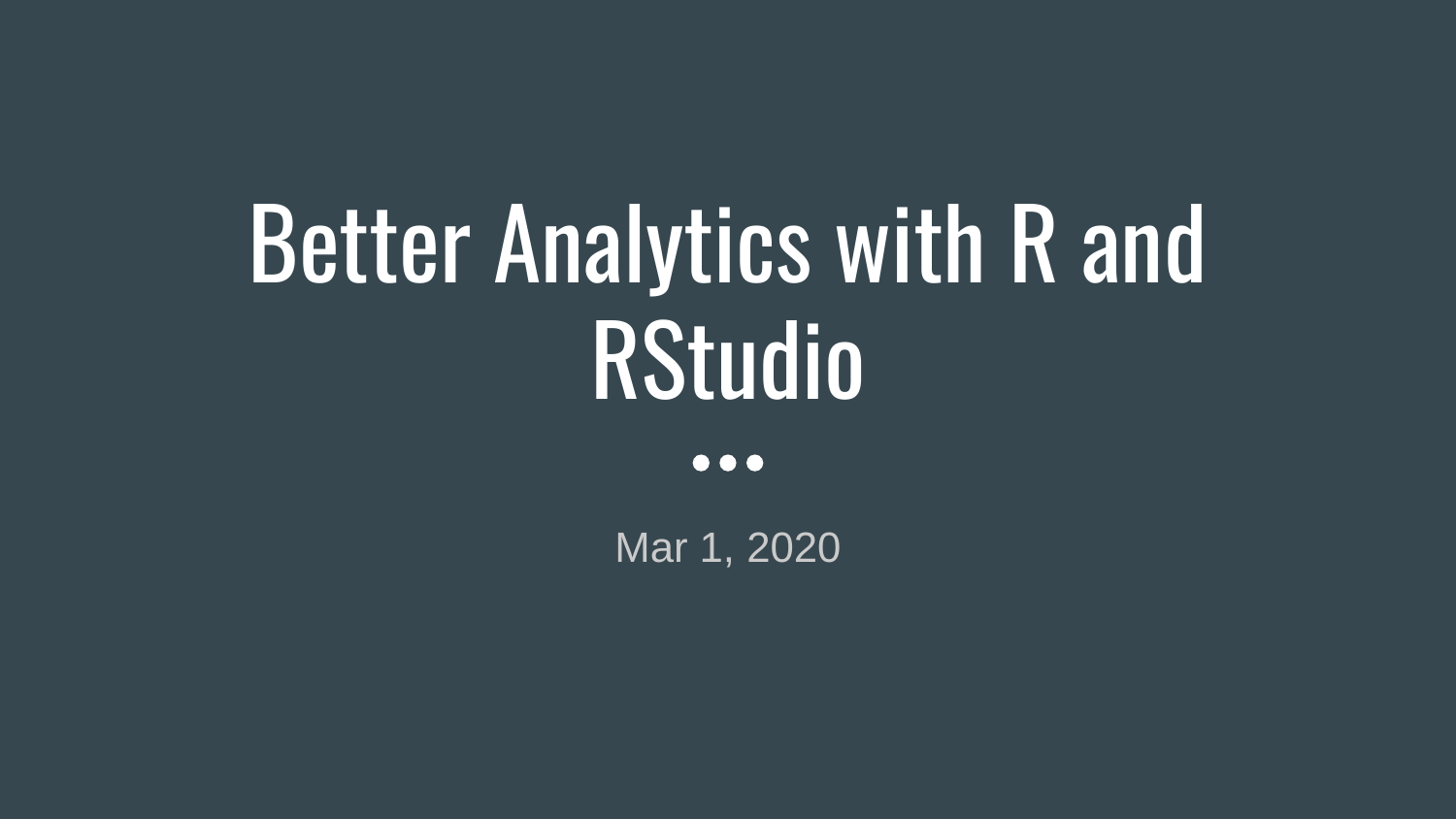

# Better Analytics with R and RStudio
Mar 1, 2020